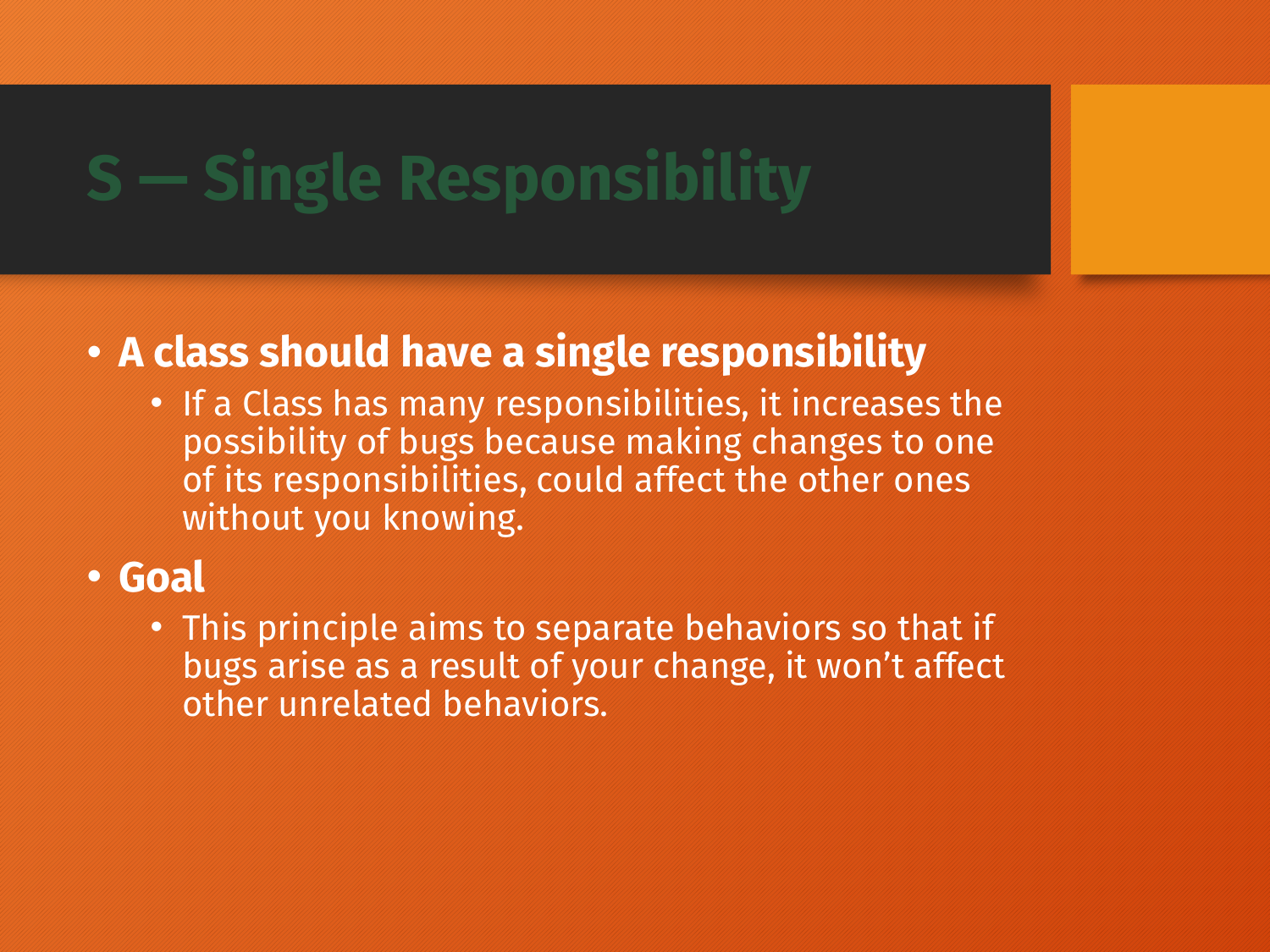

# S — Single Responsibility
A class should have a single responsibility
If a Class has many responsibilities, it increases the possibility of bugs because making changes to one of its responsibilities, could affect the other ones without you knowing.
Goal
This principle aims to separate behaviors so that if bugs arise as a result of your change, it won’t affect other unrelated behaviors.